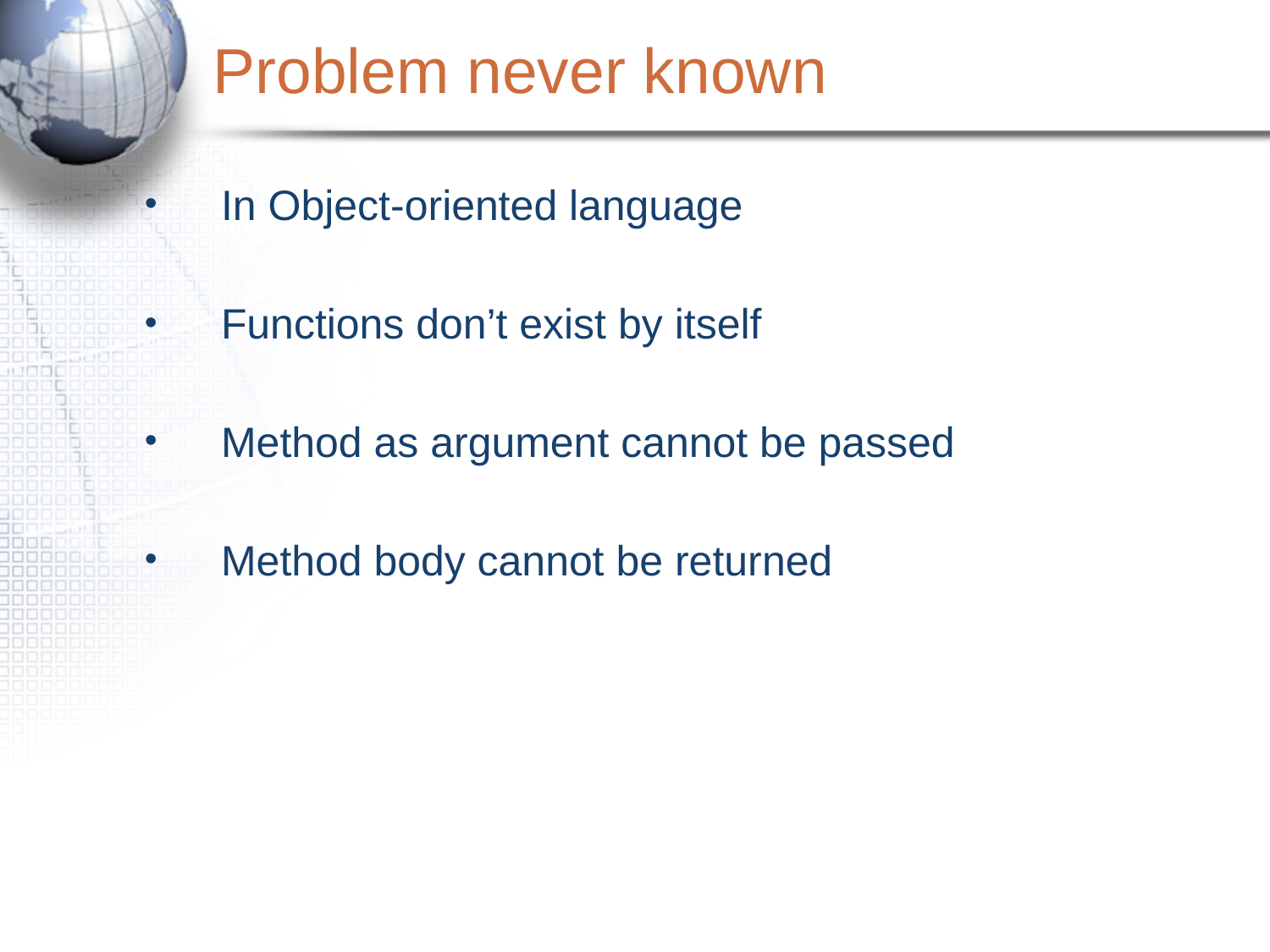

# Problem never known
In Object-oriented language

Functions don’t exist by itself

Method as argument cannot be passed

Method body cannot be returned